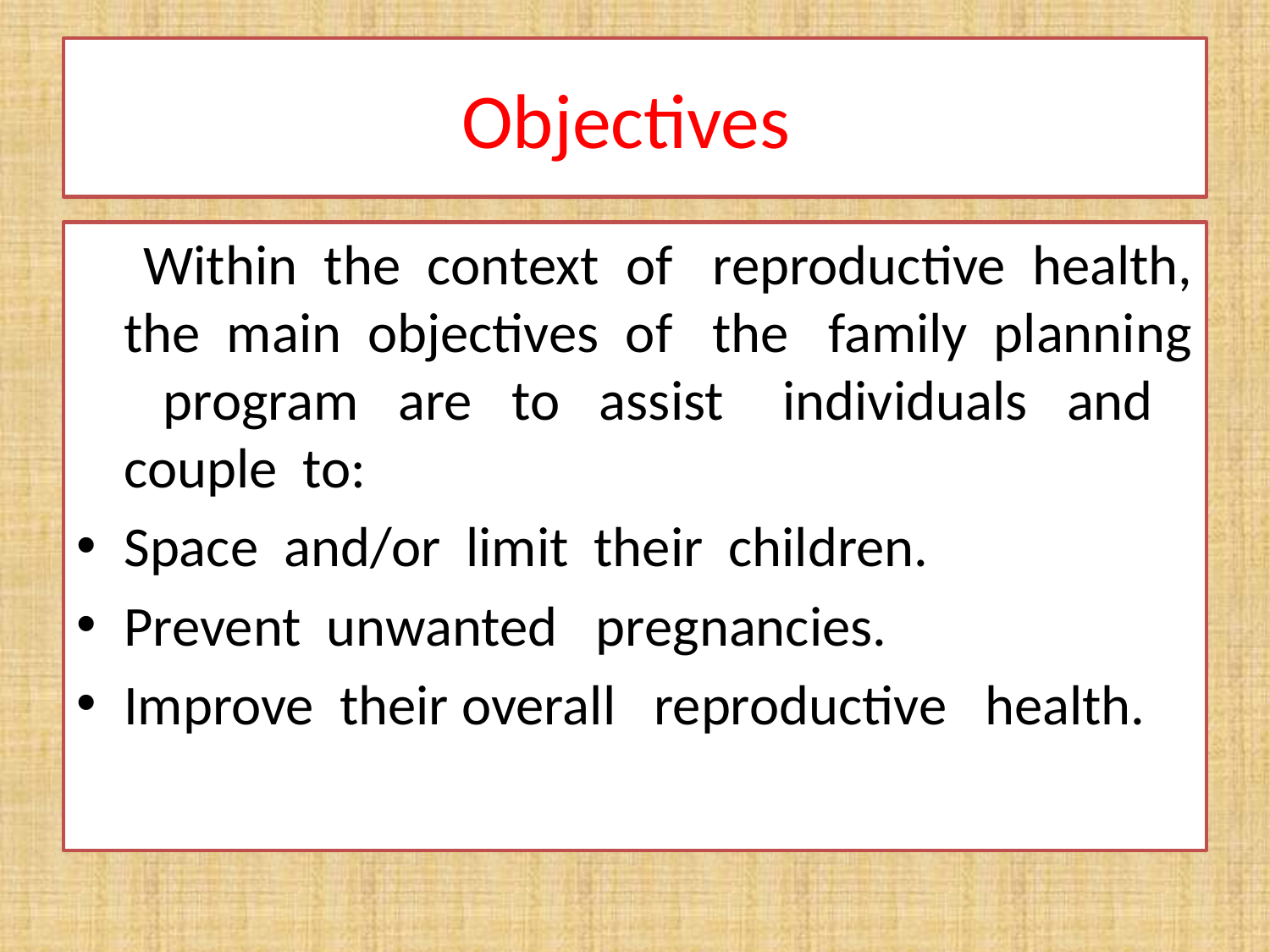

# Objectives
     Within  the  context  of   reproductive  health, the  main  objectives  of   the   family  planning   program  are  to  assist   individuals  and   couple  to:
Space  and/or  limit  their  children.
Prevent  unwanted   pregnancies.
Improve  their overall   reproductive   health.